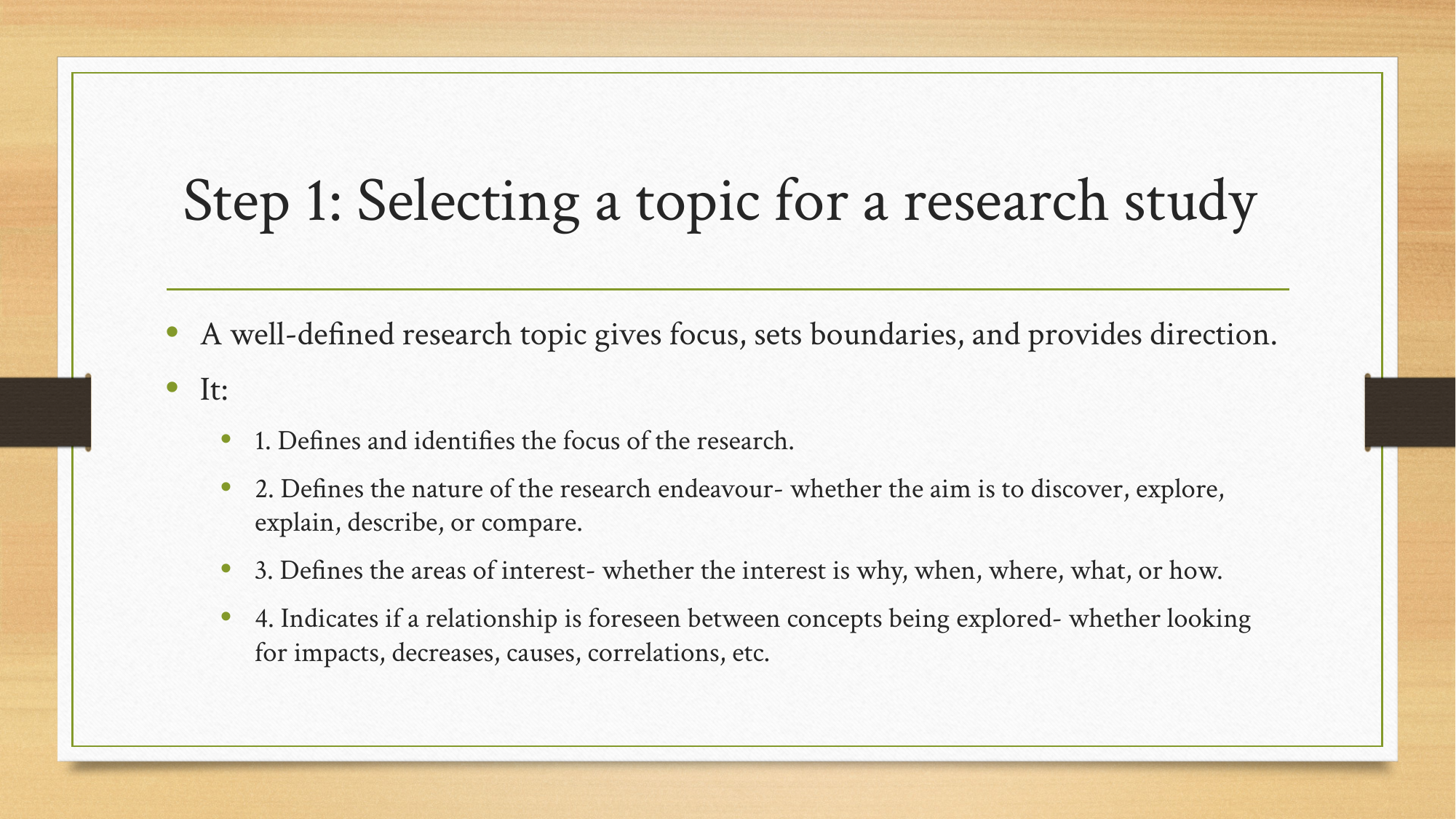

# Step 1: Selecting a topic for a research study
A well-defined research topic gives focus, sets boundaries, and provides direction.
It:
1. Defines and identifies the focus of the research.
2. Defines the nature of the research endeavour- whether the aim is to discover, explore, explain, describe, or compare.
3. Defines the areas of interest- whether the interest is why, when, where, what, or how.
4. Indicates if a relationship is foreseen between concepts being explored- whether looking for impacts, decreases, causes, correlations, etc.